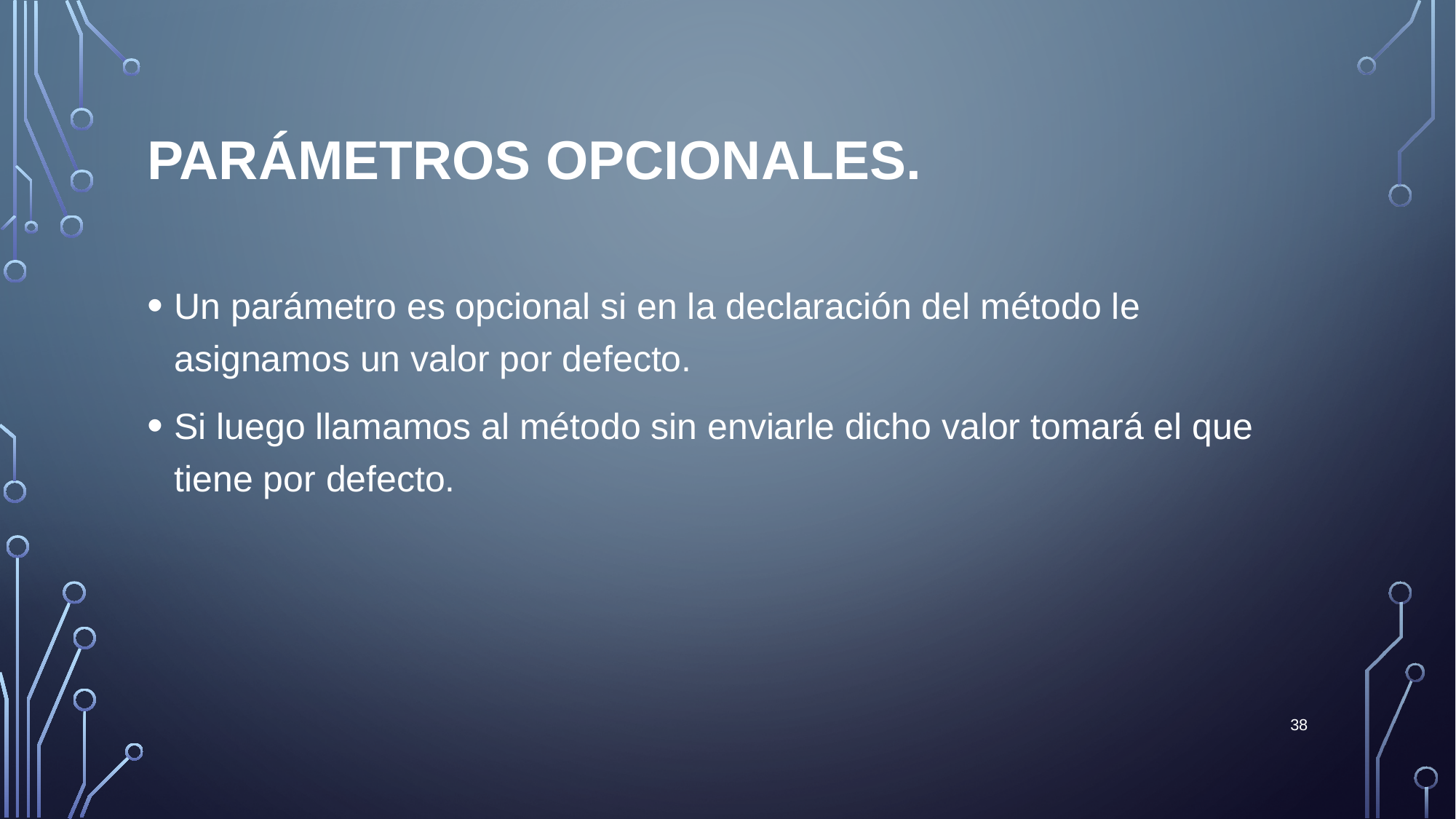

# Parámetros opcionales.
Un parámetro es opcional si en la declaración del método le asignamos un valor por defecto.
Si luego llamamos al método sin enviarle dicho valor tomará el que tiene por defecto.
38